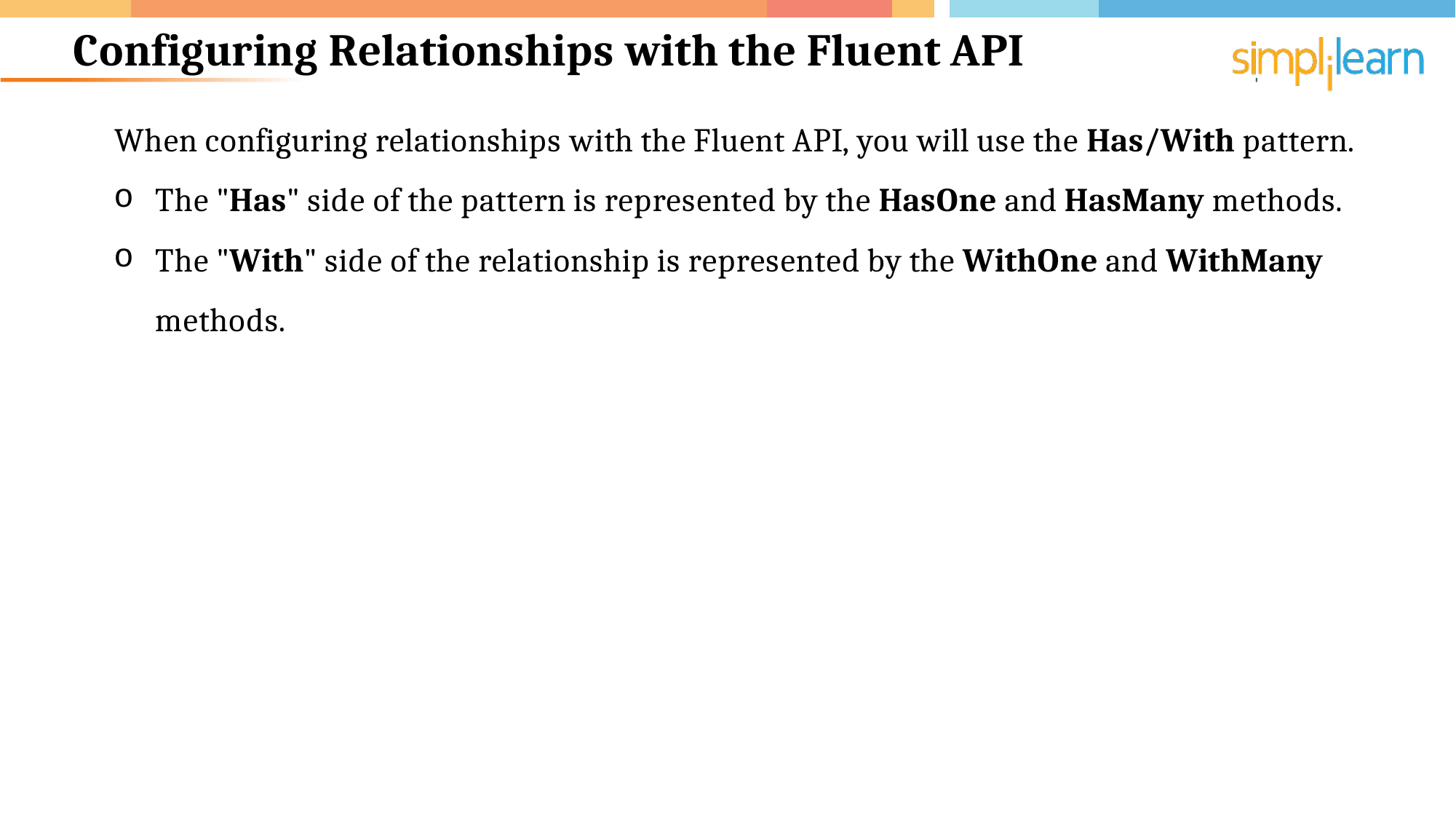

# Configuring Relationships with the Fluent API
When configuring relationships with the Fluent API, you will use the Has/With pattern.
The "Has" side of the pattern is represented by the HasOne and HasMany methods.
The "With" side of the relationship is represented by the WithOne and WithMany methods.